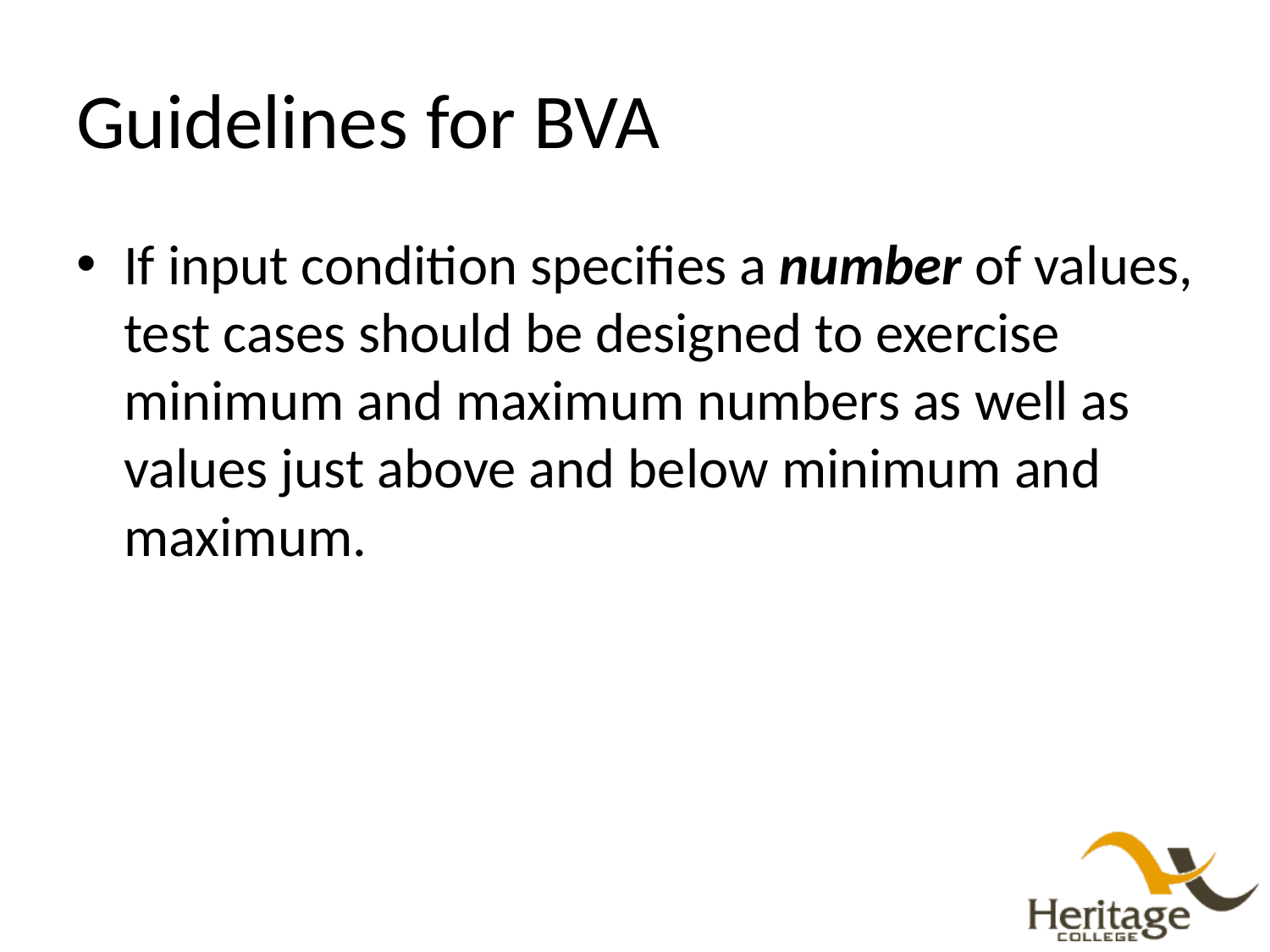

# Guidelines for BVA
If input condition specifies a number of values, test cases should be designed to exercise minimum and maximum numbers as well as values just above and below minimum and maximum.